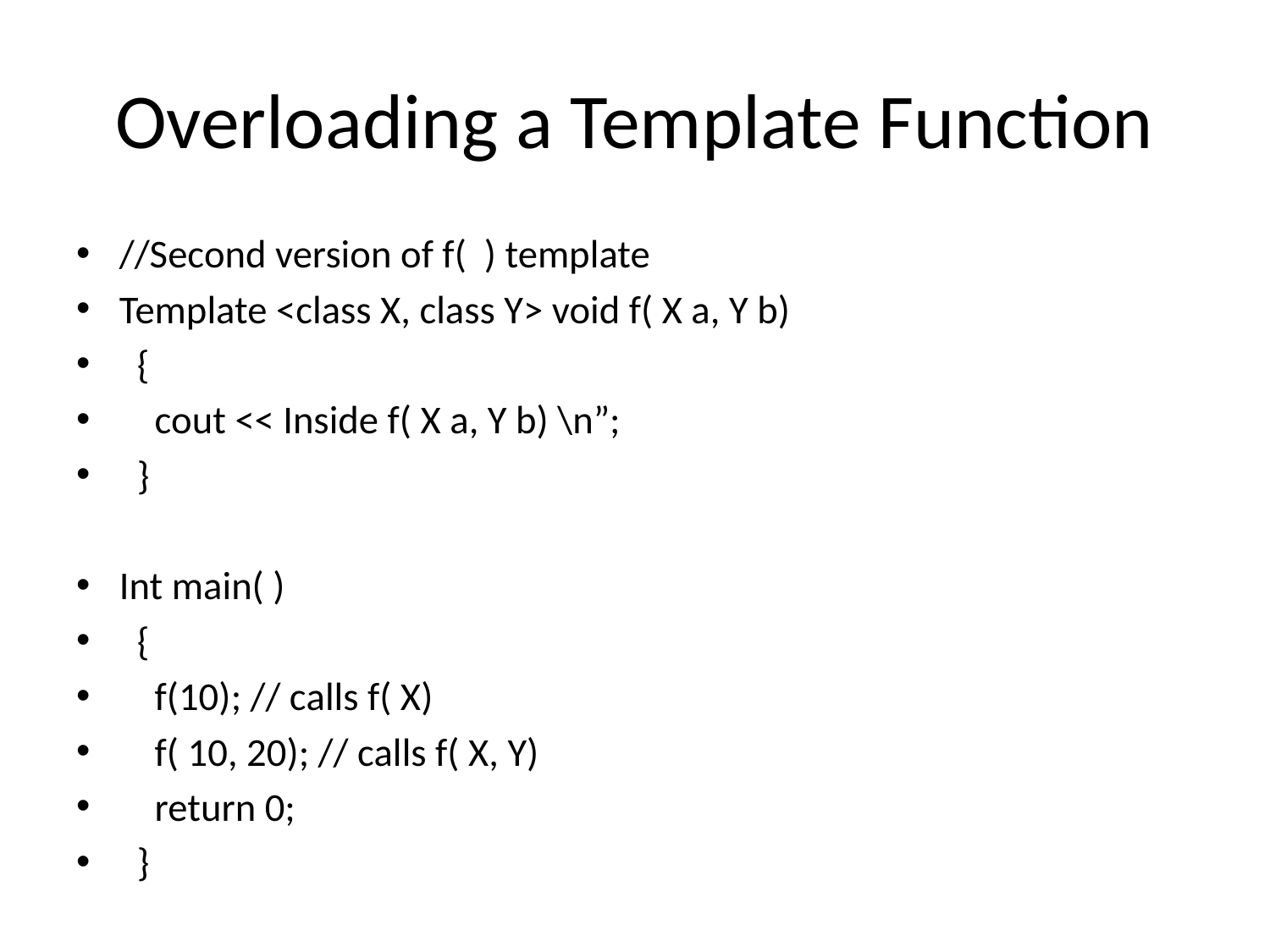

# Overloading a Template Function
//Second version of f(  ) template
Template <class X, class Y> void f( X a, Y b)
  {
    cout << Inside f( X a, Y b) \n”;
  }

Int main( )
  {
    f(10); // calls f( X)
    f( 10, 20); // calls f( X, Y)
    return 0;
  }